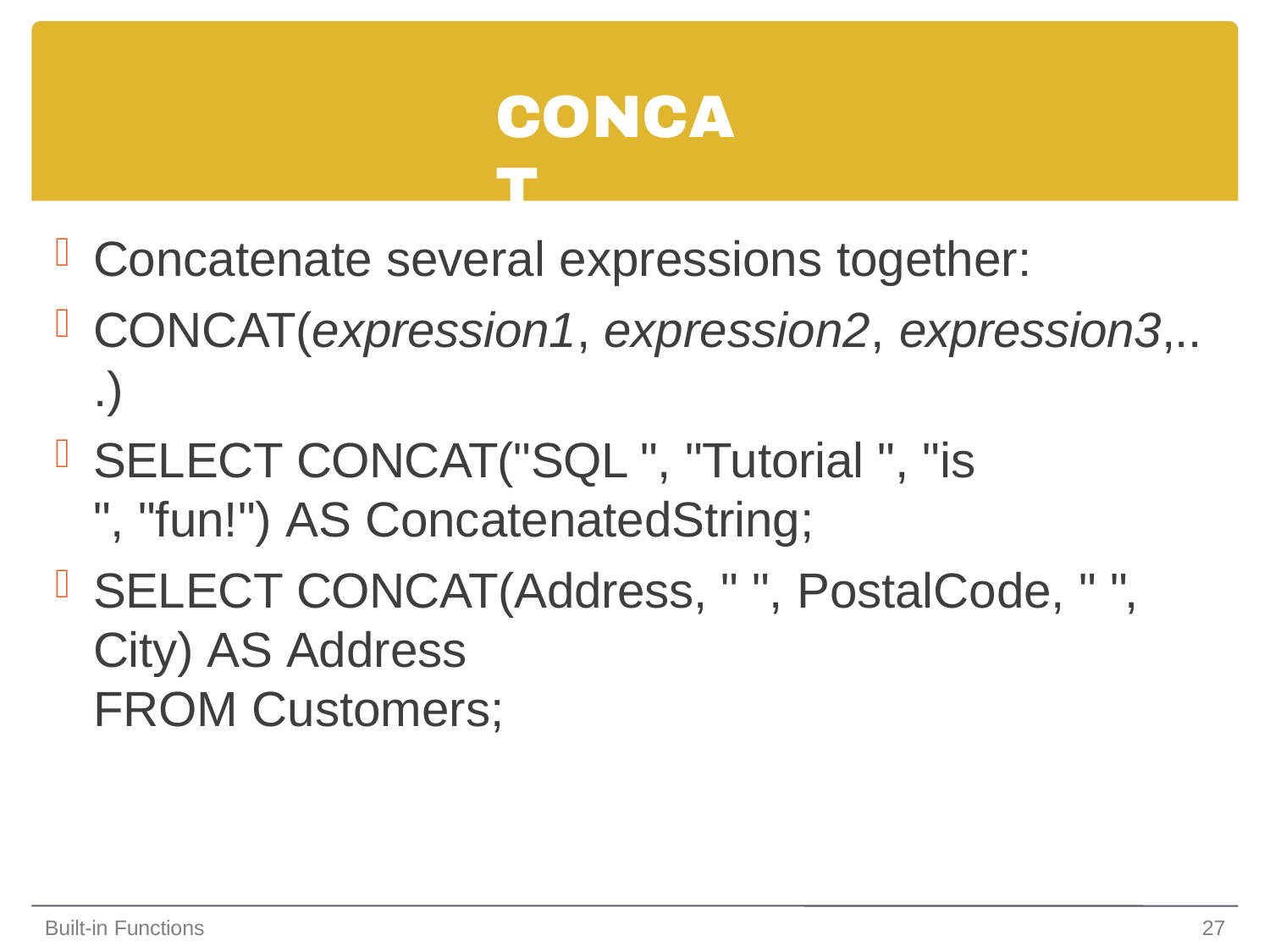

# CONCAT
Concatenate several expressions together:
CONCAT(expression1, expression2, expression3,..
.)
SELECT CONCAT("SQL ", "Tutorial ", "is
", "fun!") AS ConcatenatedString;
SELECT CONCAT(Address, " ", PostalCode, " ",  City) AS Address
FROM Customers;
Built-in Functions
27